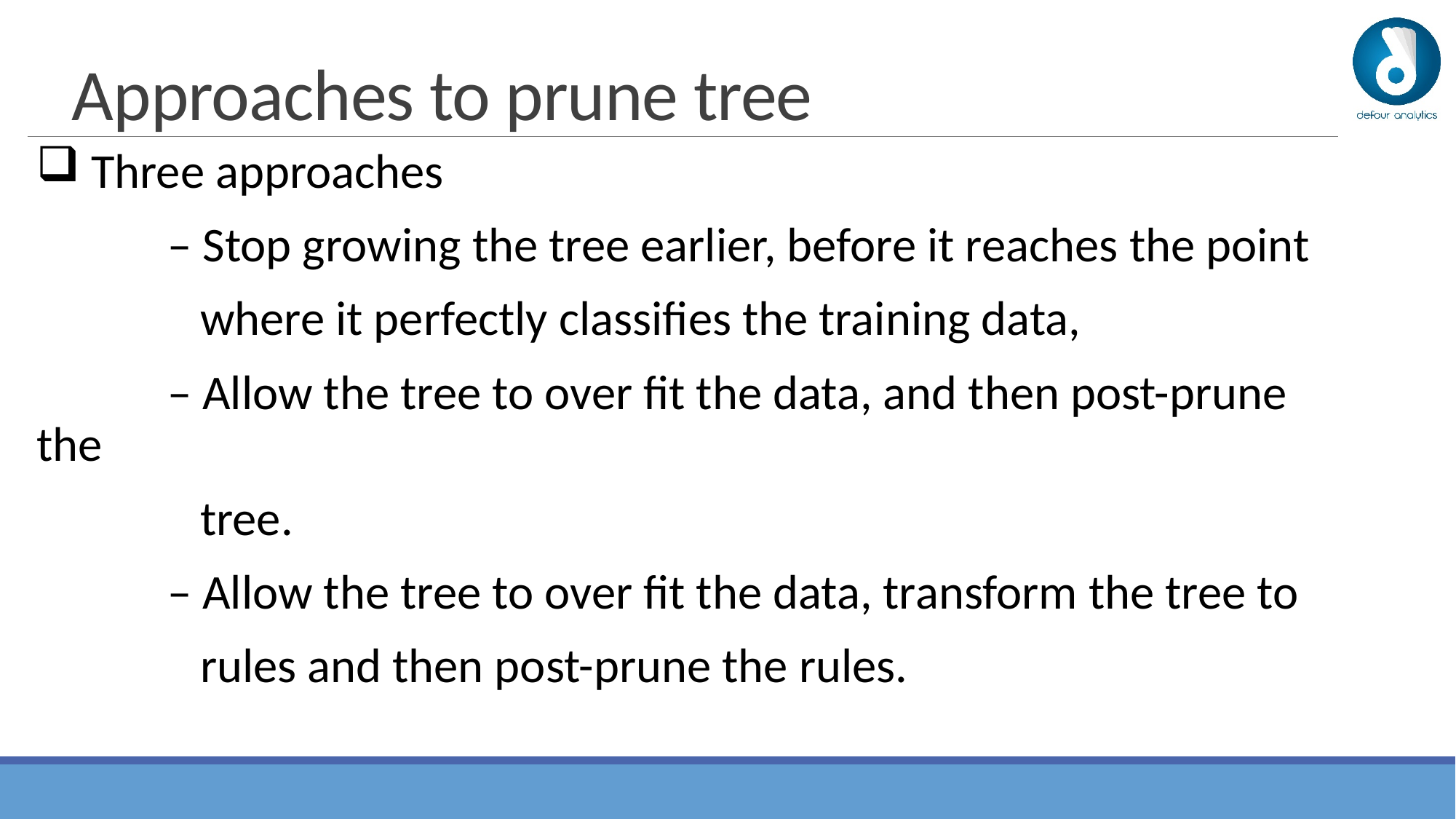

# Approaches to prune tree
 Three approaches
            – Stop growing the tree earlier, before it reaches the point
               where it perfectly classifies the training data,
            – Allow the tree to over fit the data, and then post-prune the
               tree.
            – Allow the tree to over fit the data, transform the tree to
               rules and then post-prune the rules.